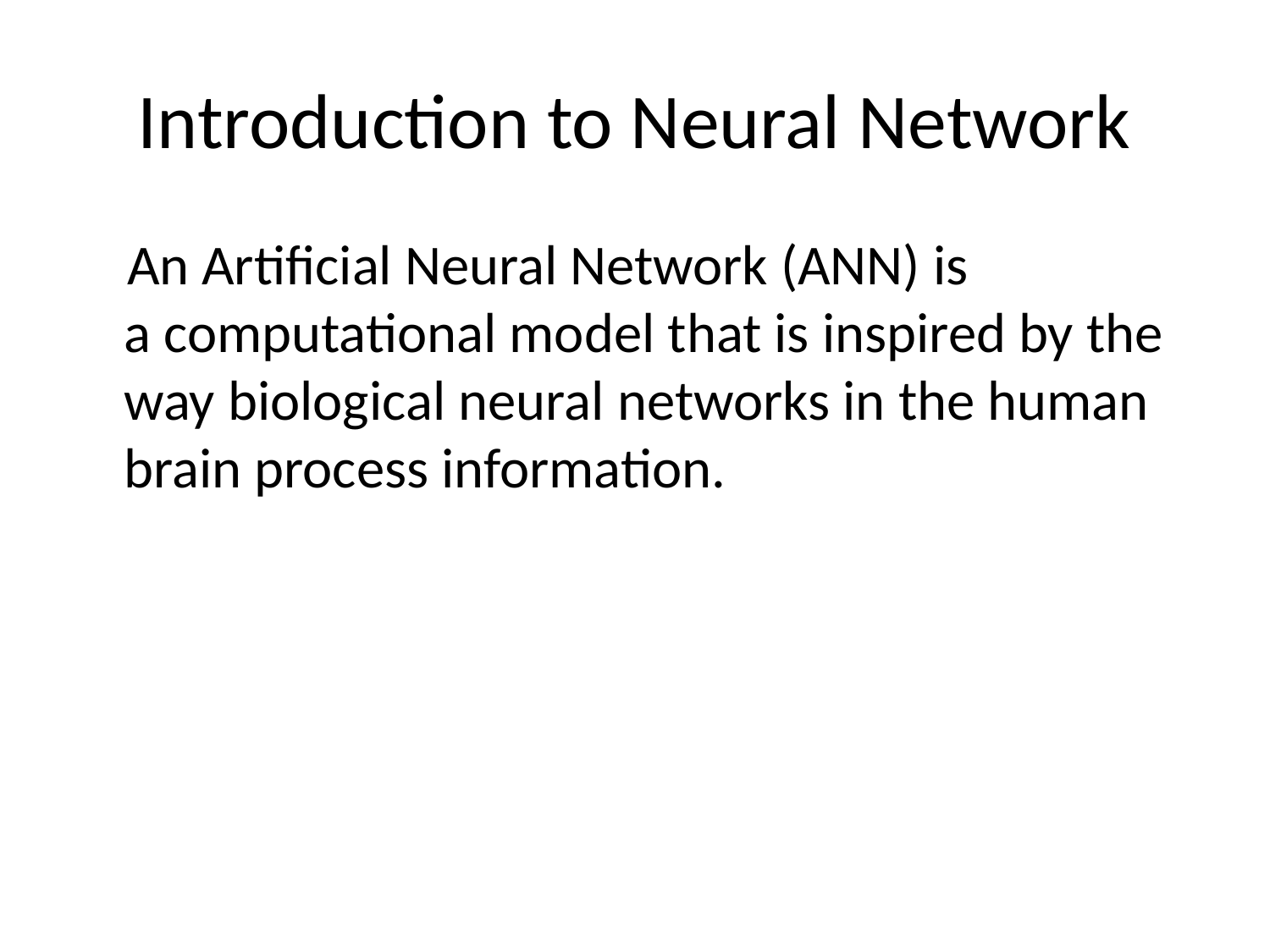

# Introduction to Neural Network
    An Artificial Neural Network (ANN) is a computational model that is inspired by the way biological neural networks in the human brain process information.